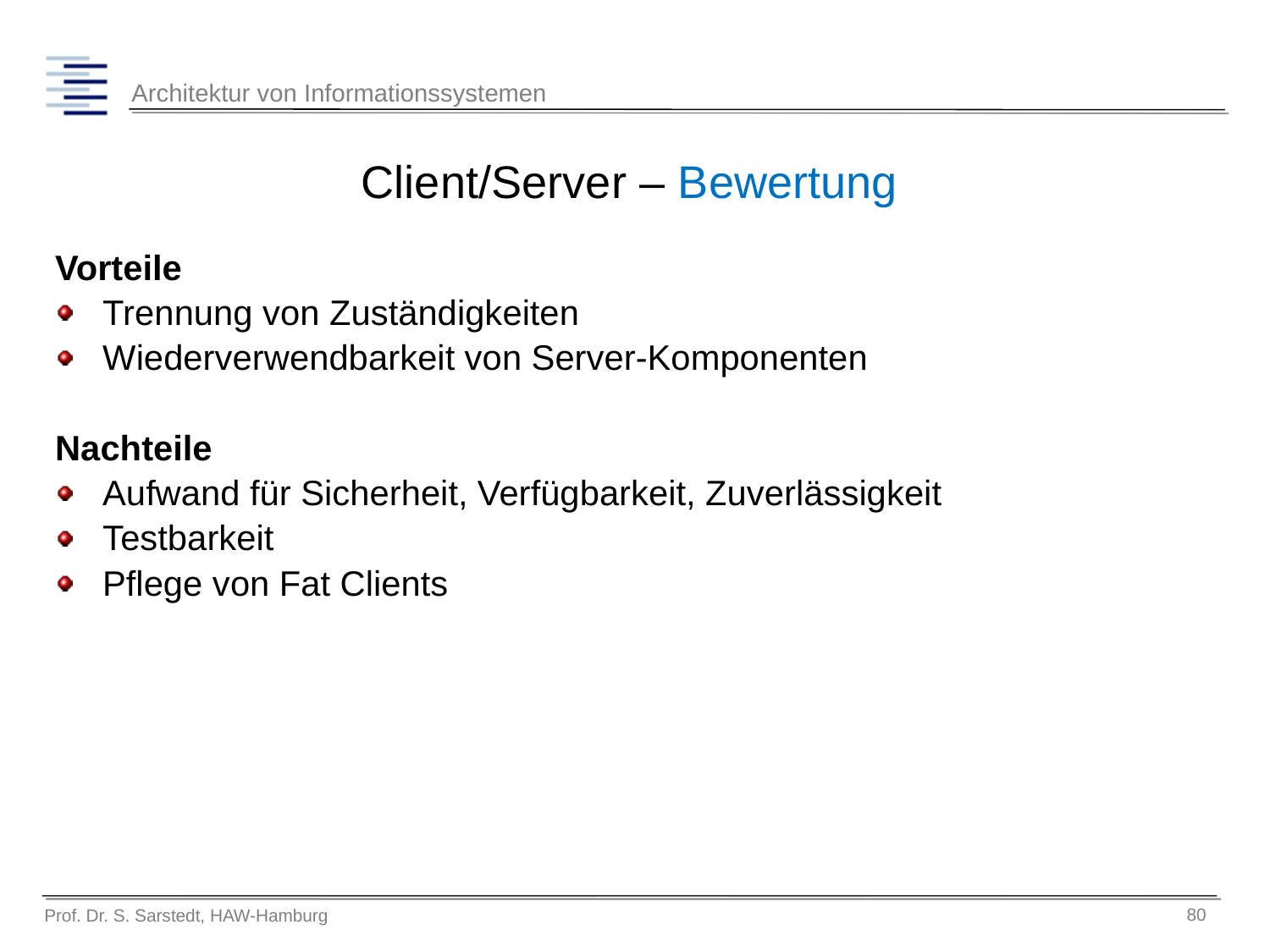

# Client/Server – Bewertung
Vorteile
Trennung von Zuständigkeiten
Wiederverwendbarkeit von Server-Komponenten

Nachteile
Aufwand für Sicherheit, Verfügbarkeit, Zuverlässigkeit
Testbarkeit
Pflege von Fat Clients